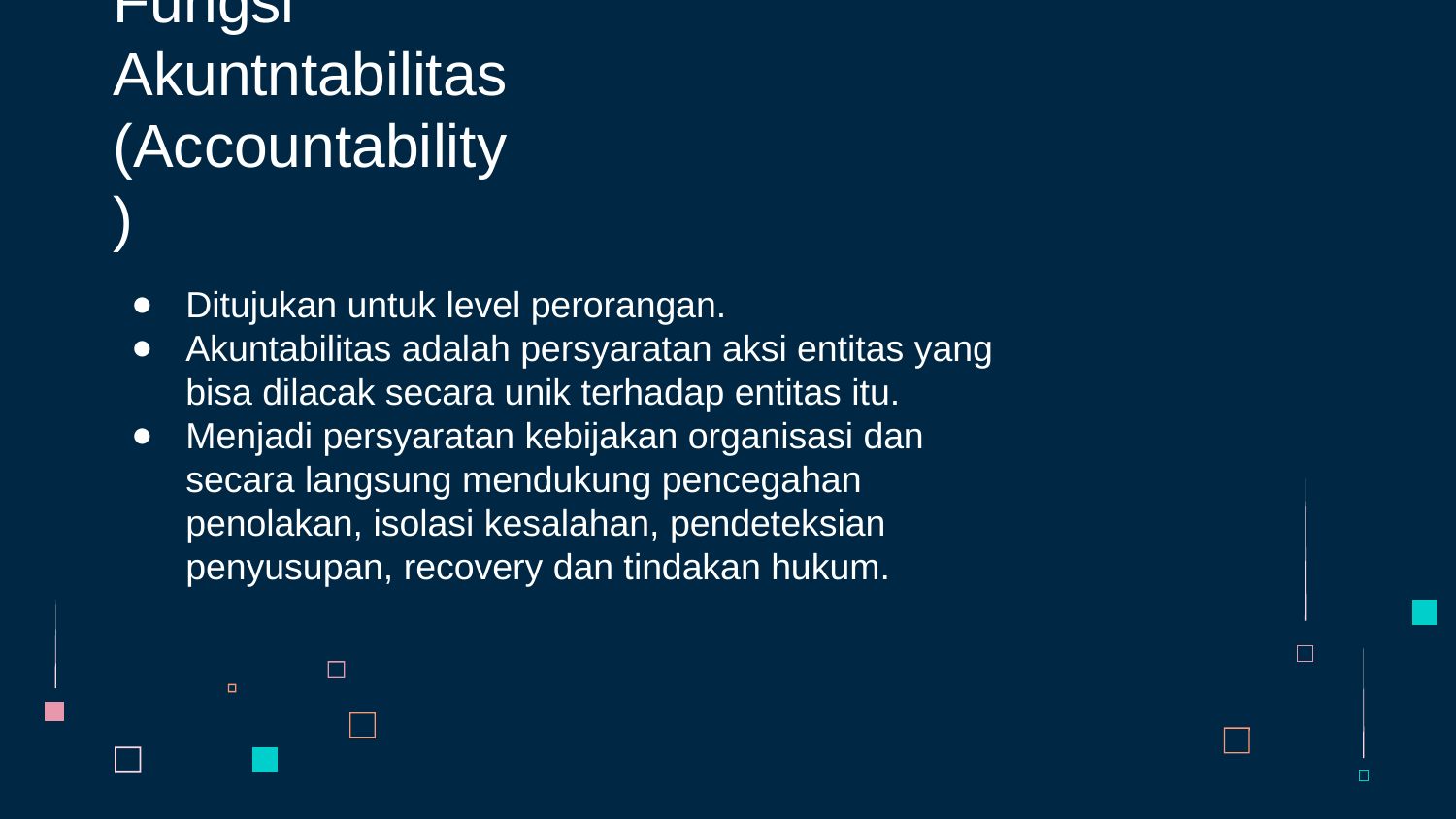

# Fungsi Akuntntabilitas (Accountability)
Ditujukan untuk level perorangan.
Akuntabilitas adalah persyaratan aksi entitas yang bisa dilacak secara unik terhadap entitas itu.
Menjadi persyaratan kebijakan organisasi dan secara langsung mendukung pencegahan penolakan, isolasi kesalahan, pendeteksian penyusupan, recovery dan tindakan hukum.